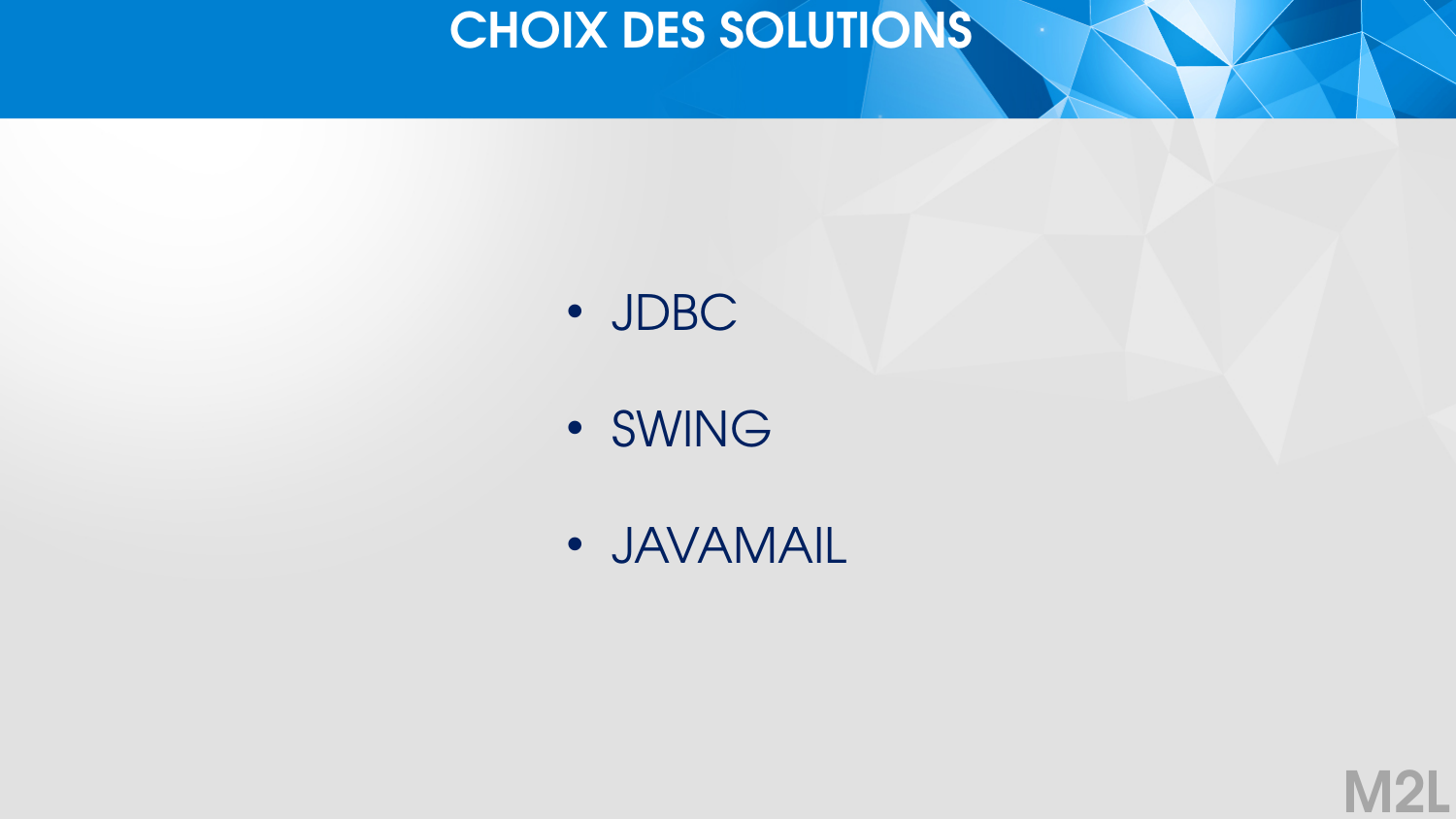

CHOIX DES SOLUTIONS
JDBC

SWING

JAVAMAIL
M2L